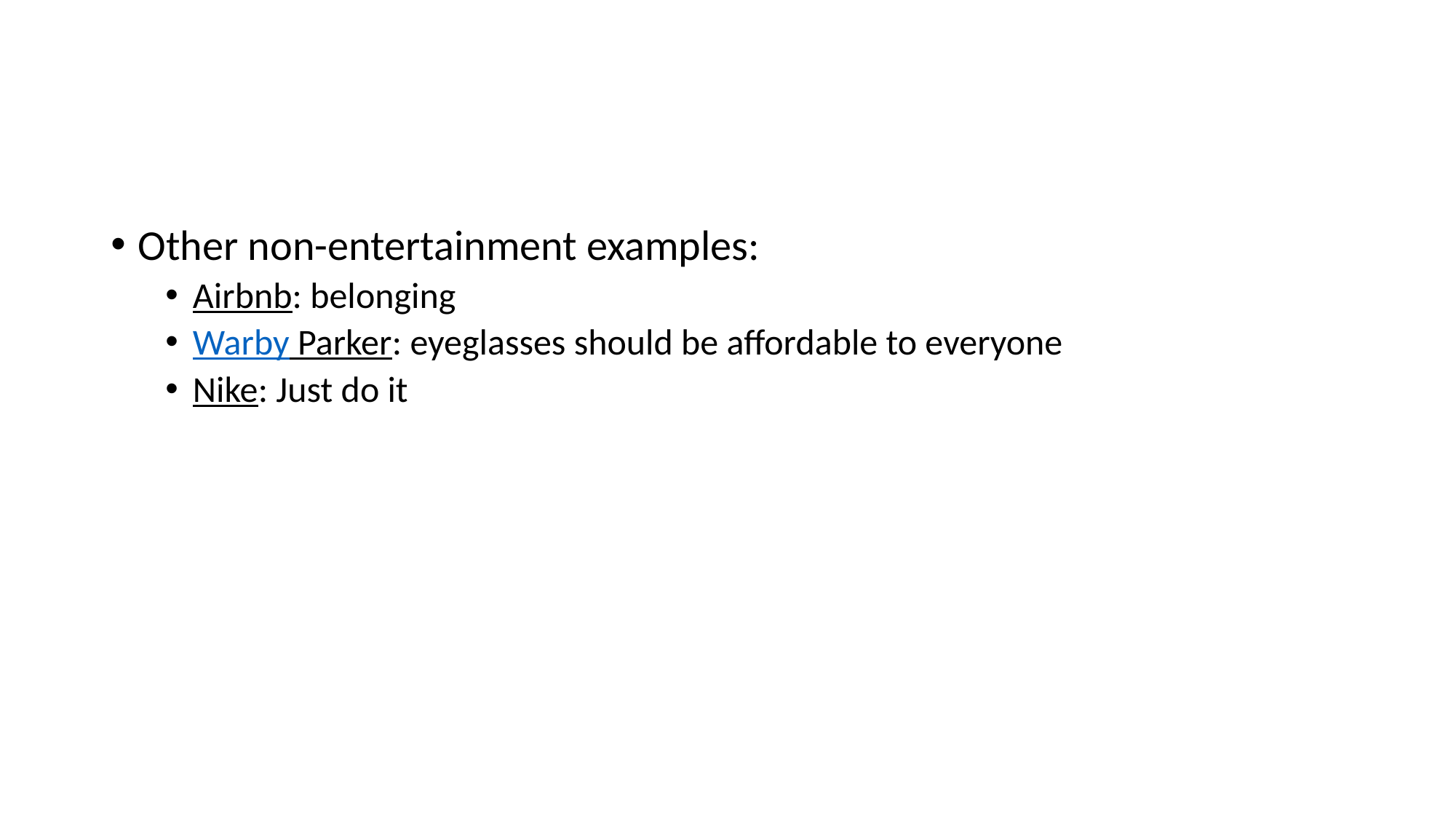

#
Other non-entertainment examples:
Airbnb: belonging
Warby Parker: eyeglasses should be affordable to everyone
Nike: Just do it